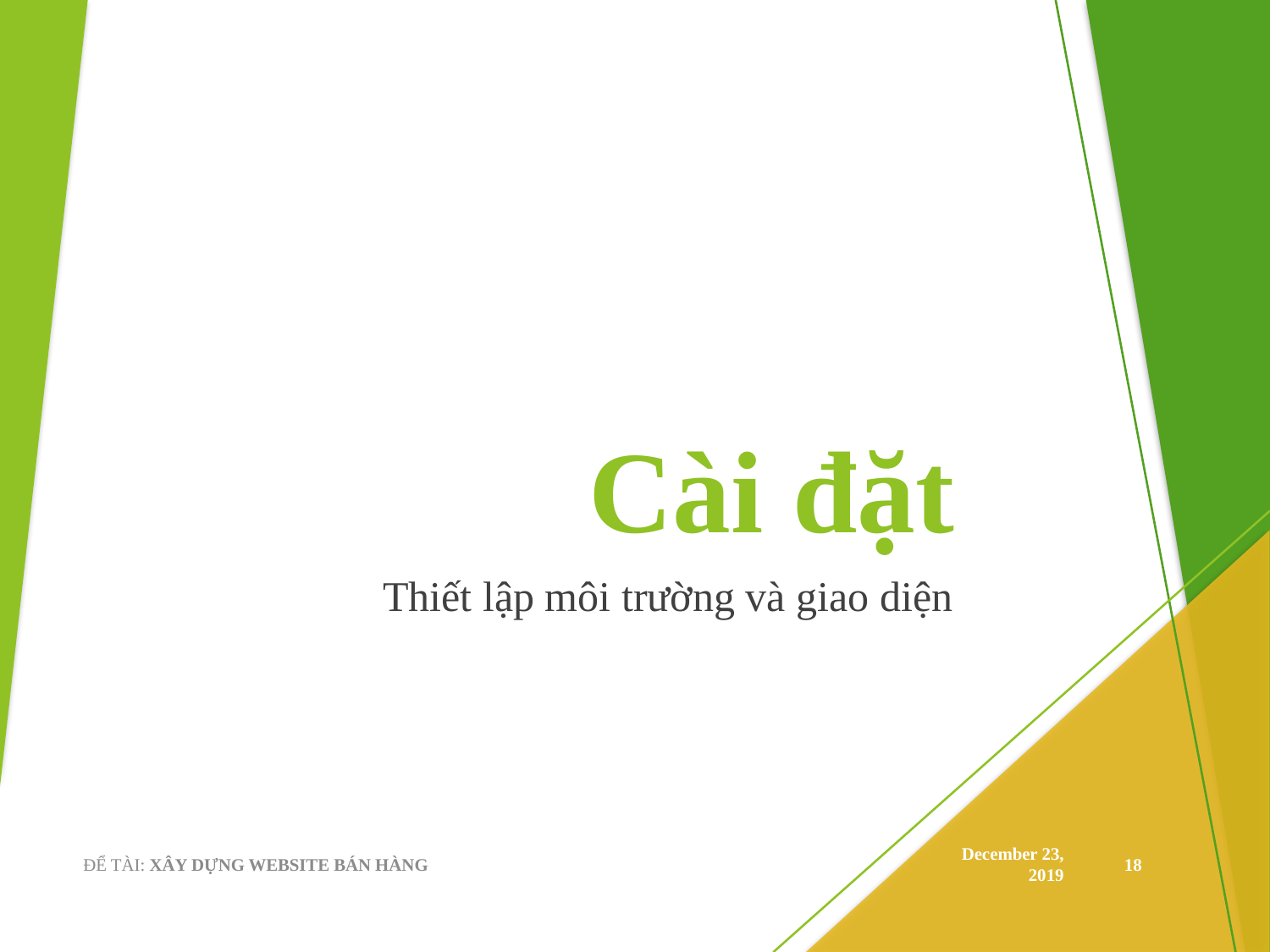

# Cài đặt

Thiết lập môi trường và giao diện
ĐỂ TÀI: XÂY DỰNG WEBSITE BÁN HÀNG
December 23, 2019
18